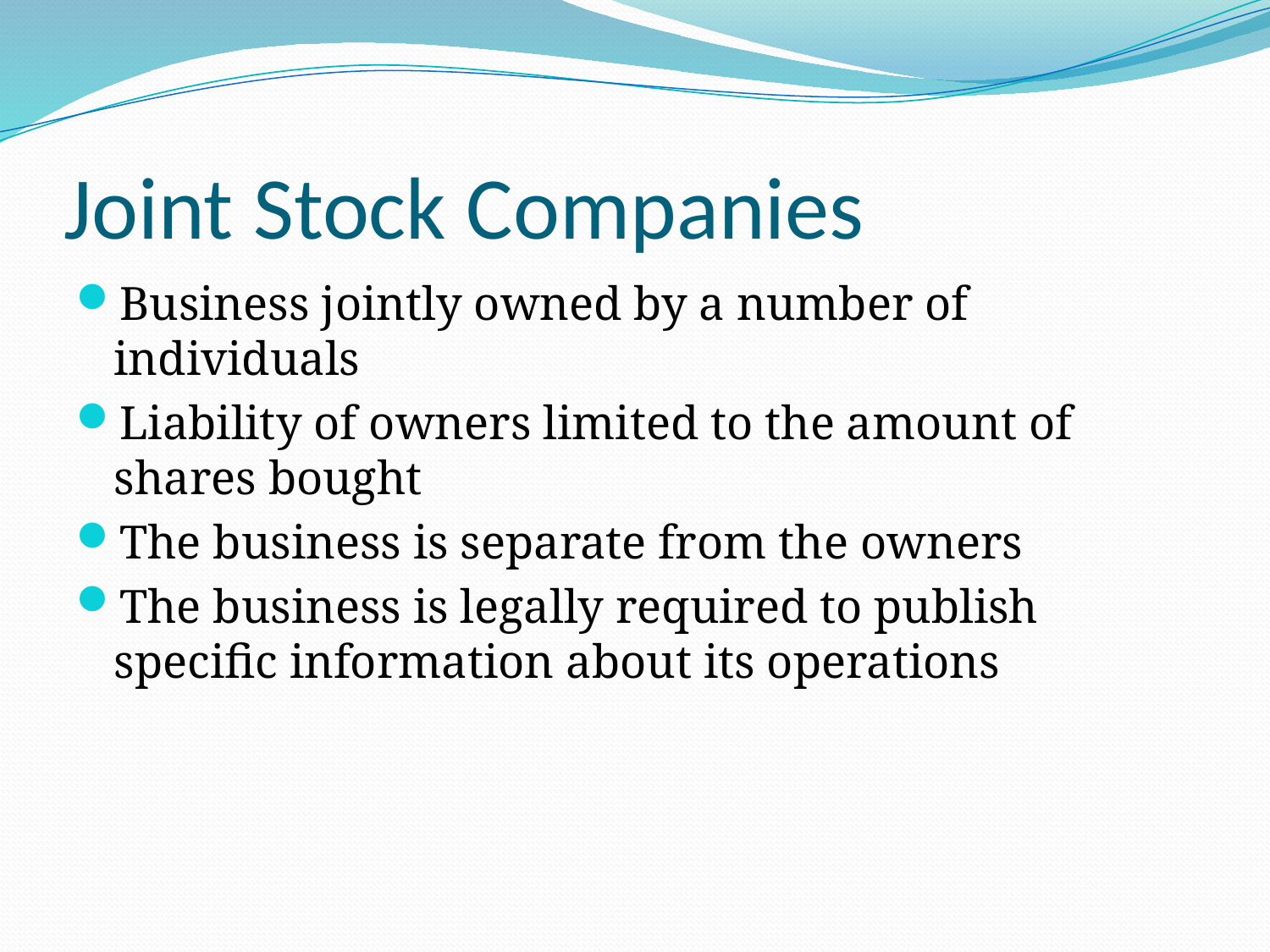

# Joint Stock Companies
Business jointly owned by a number of individuals
Liability of owners limited to the amount of shares bought
The business is separate from the owners
The business is legally required to publish specific information about its operations